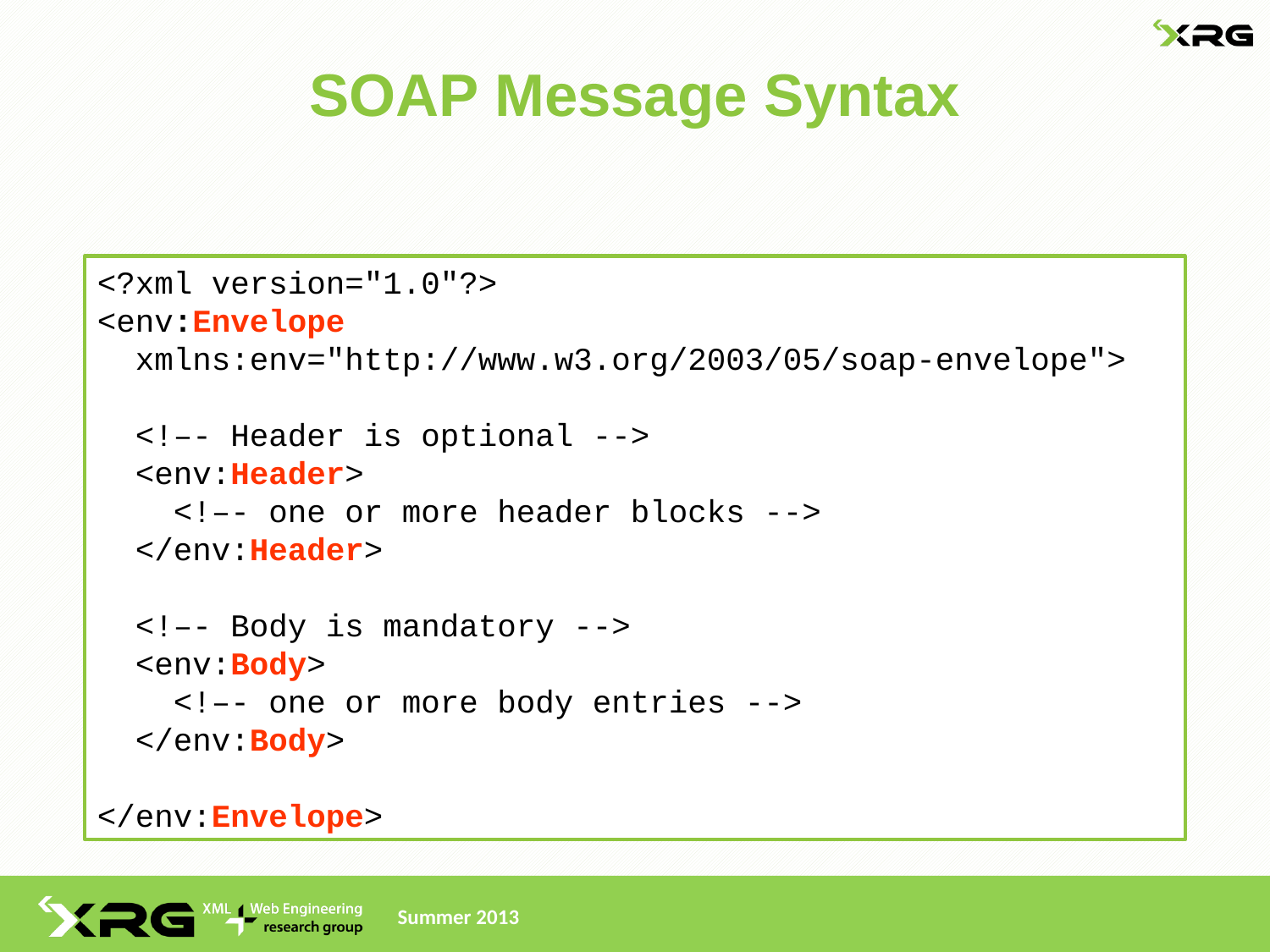

# SOAP Message Syntax
<?xml version="1.0"?>
<env:Envelope
  xmlns:env="http://www.w3.org/2003/05/soap-envelope">

  <!–- Header is optional -->
  <env:Header>
    <!–- one or more header blocks -->
  </env:Header>

  <!–- Body is mandatory -->
  <env:Body>
    <!–- one or more body entries -->
  </env:Body>

</env:Envelope>
Summer 2013